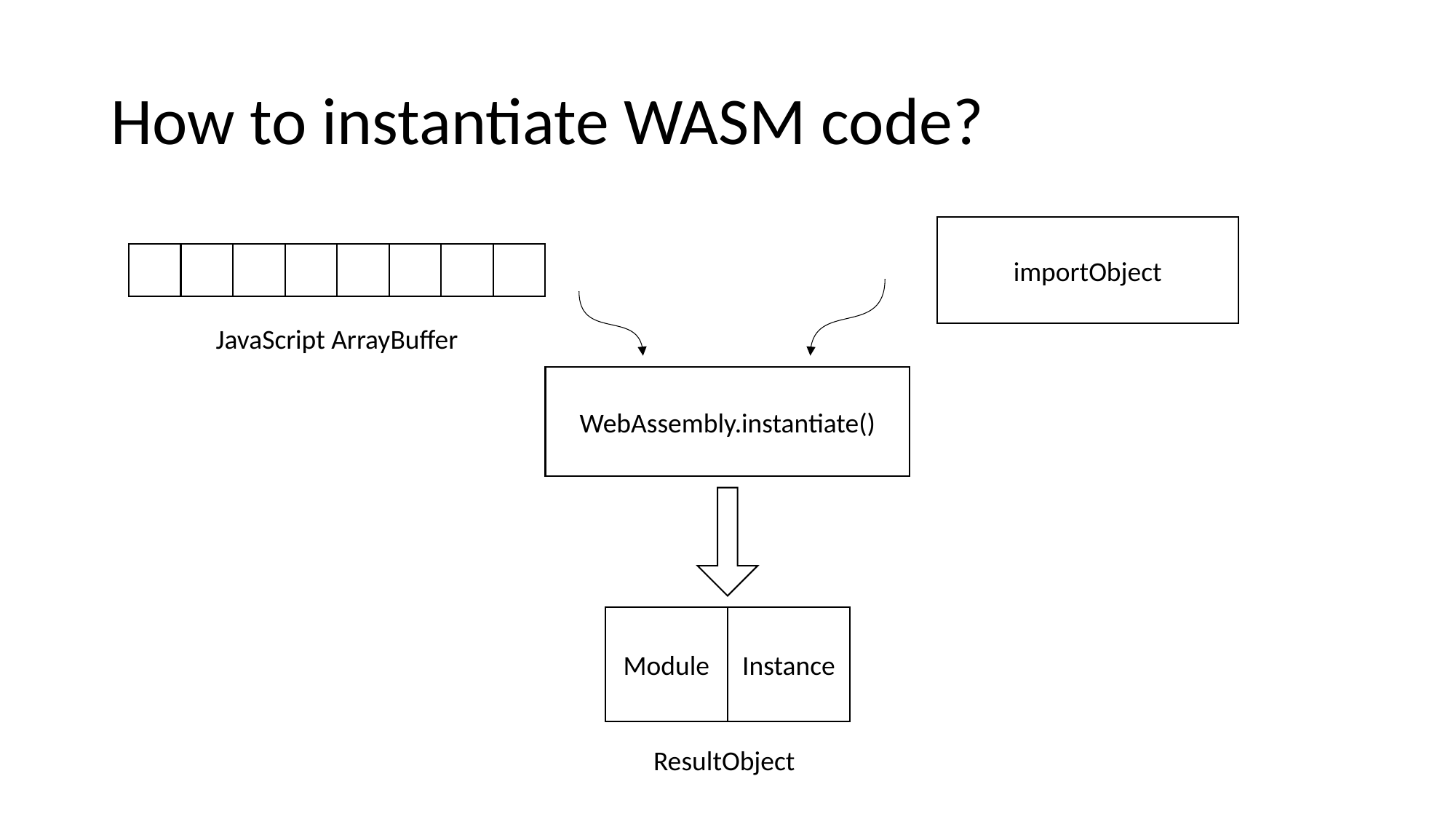

# How to instantiate WASM code?
importObject

JavaScript ArrayBuffer
WebAssembly.instantiate()

Module
Instance
ResultObject